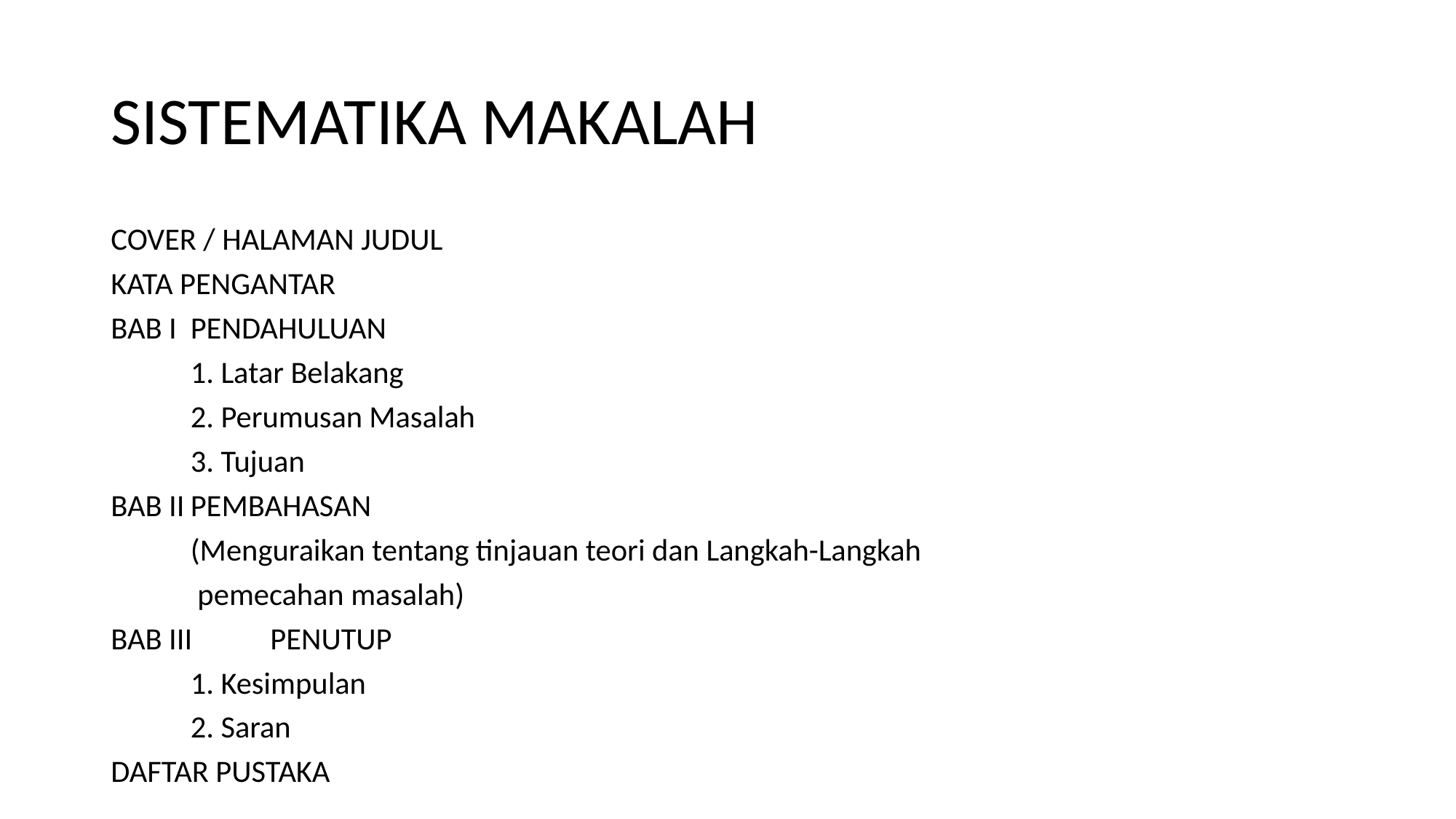

# SISTEMATIKA MAKALAH
COVER / HALAMAN JUDUL
KATA PENGANTAR
BAB I		PENDAHULUAN
		1. Latar Belakang
		2. Perumusan Masalah
		3. Tujuan
BAB II		PEMBAHASAN
		(Menguraikan tentang tinjauan teori dan Langkah-Langkah
		 pemecahan masalah)
BAB III		PENUTUP
		1. Kesimpulan
		2. Saran
DAFTAR PUSTAKA